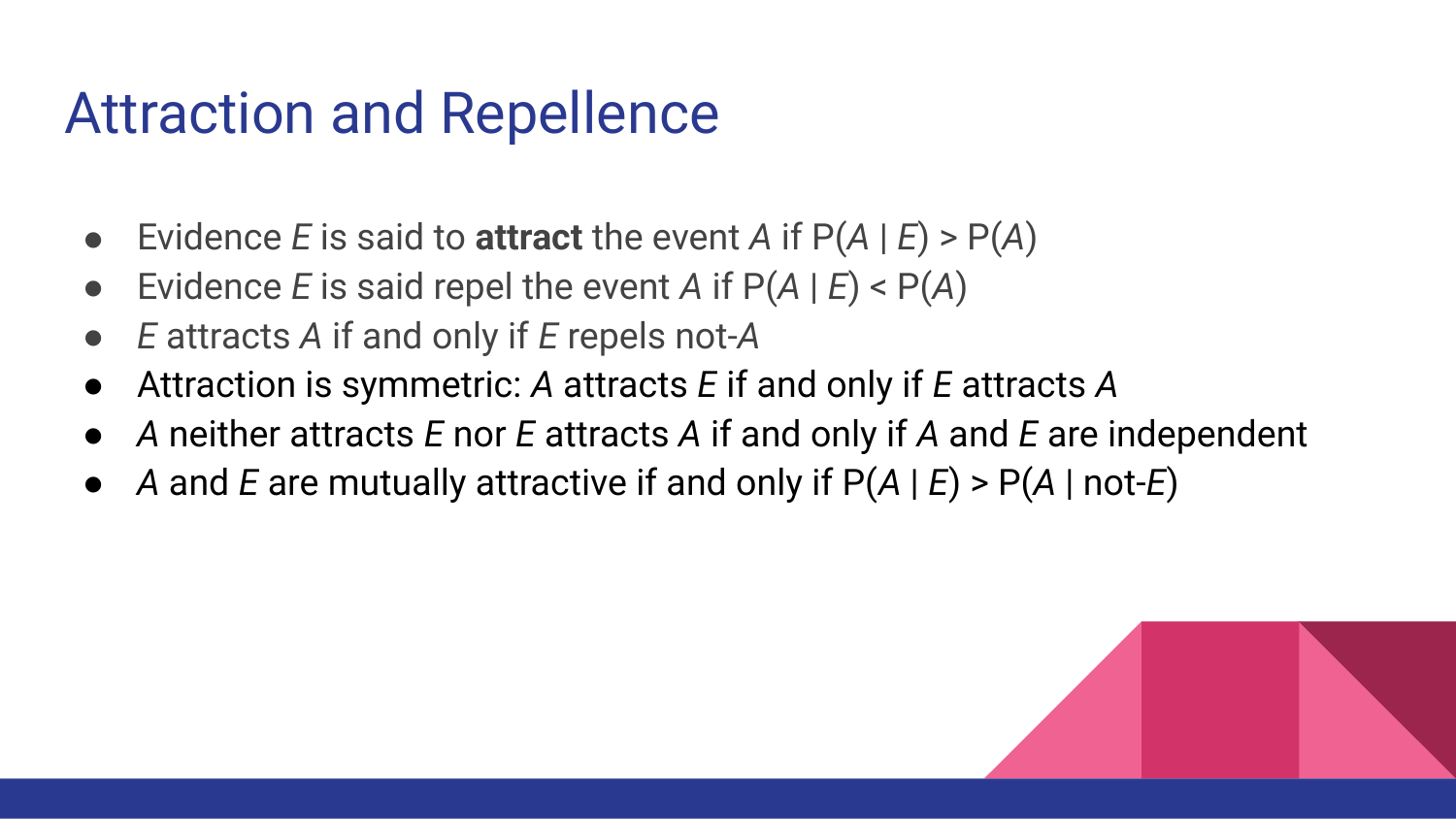

# Attraction and Repellence
Evidence E is said to attract the event A if P(A | E) > P(A)
Evidence E is said repel the event A if P(A | E) < P(A)
E attracts A if and only if E repels not-A
Attraction is symmetric: A attracts E if and only if E attracts A
A neither attracts E nor E attracts A if and only if A and E are independent
A and E are mutually attractive if and only if P(A | E) > P(A | not-E)